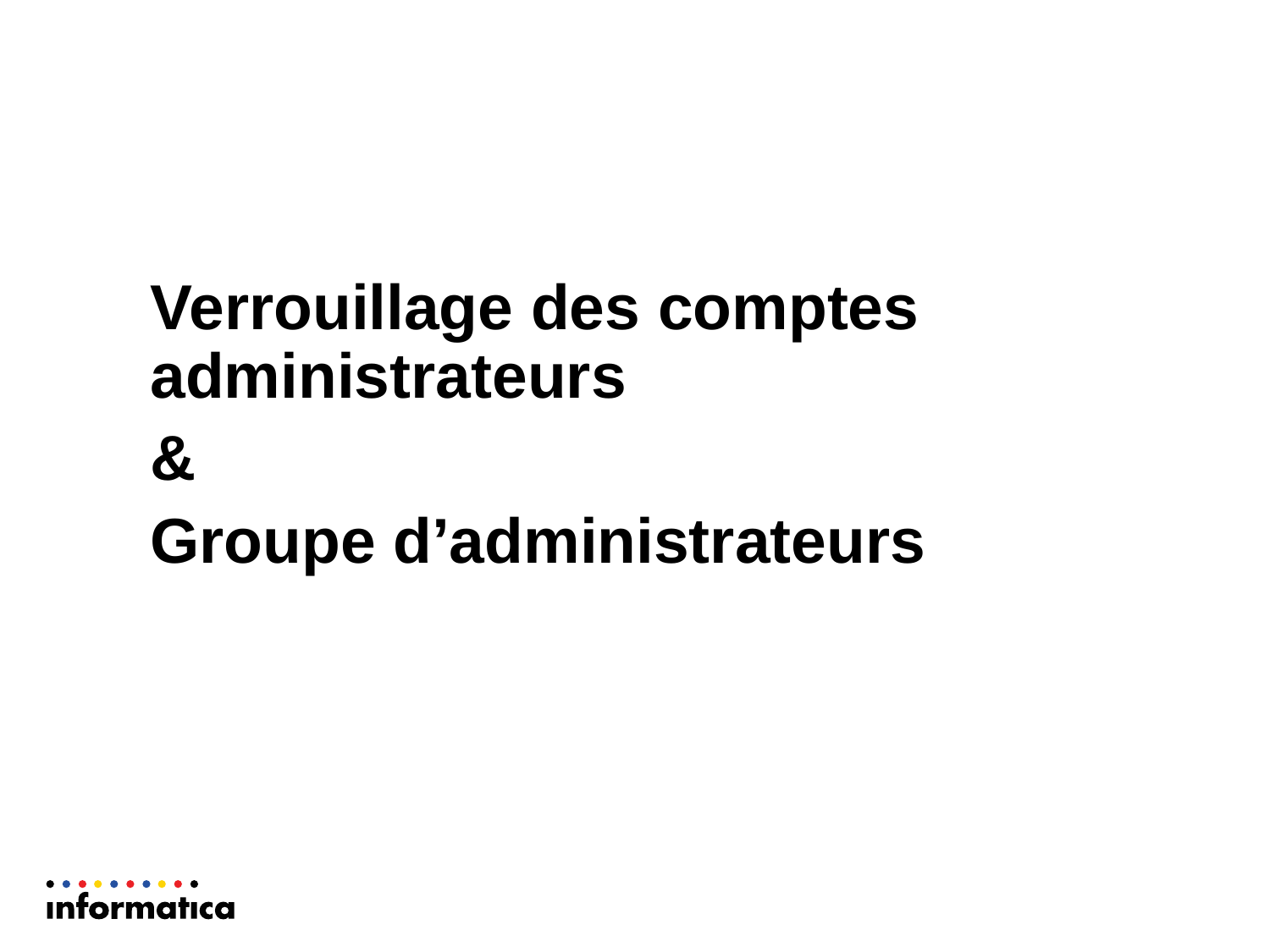

Verrouillage des comptes administrateurs
&
Groupe d’administrateurs